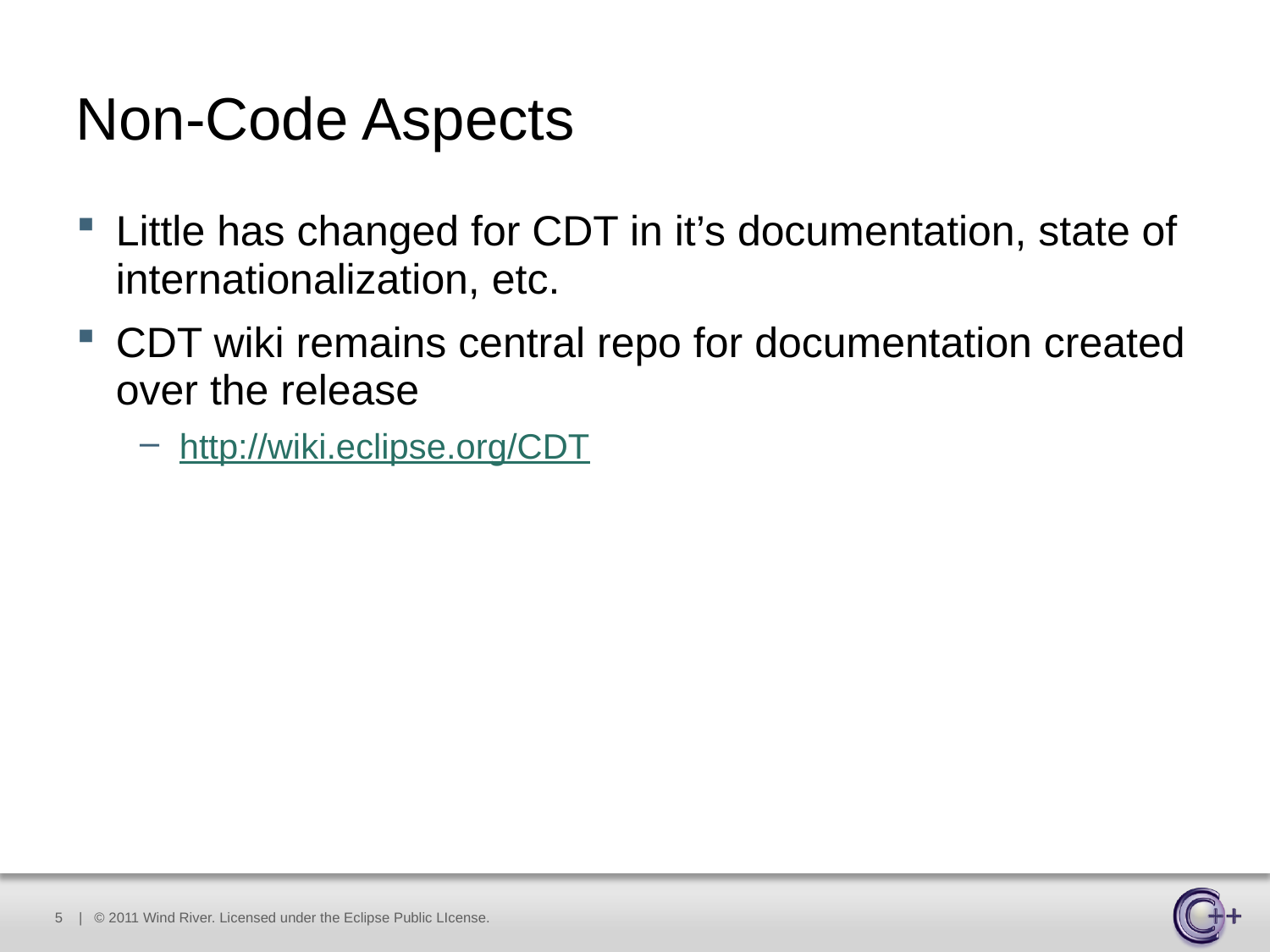

# Non-Code Aspects
Little has changed for CDT in it’s documentation, state of internationalization, etc.
CDT wiki remains central repo for documentation created over the release
http://wiki.eclipse.org/CDT
5
|   © 2011 Wind River. Licensed under the Eclipse Public LIcense.